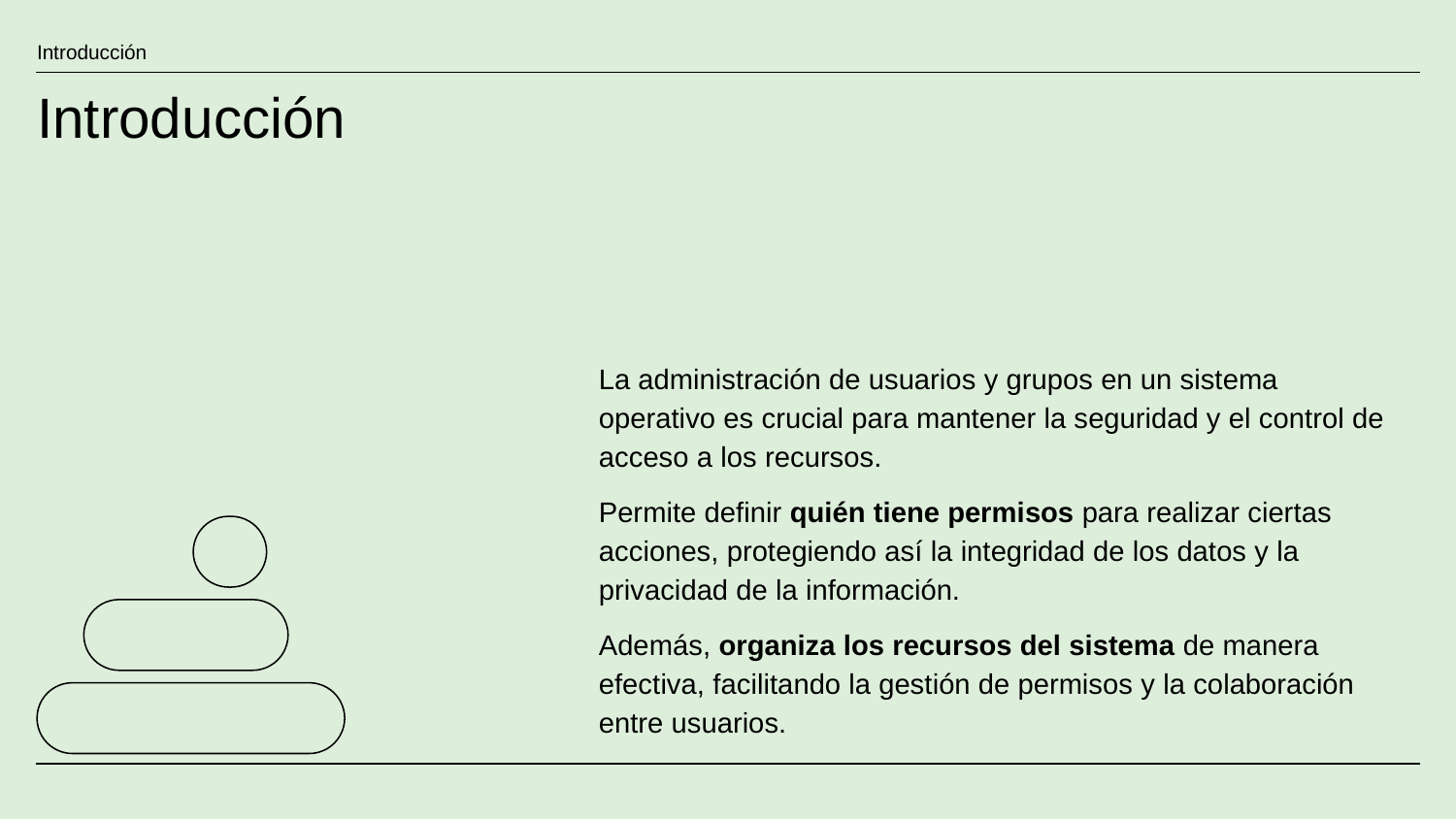

Introducción
Introducción
La administración de usuarios y grupos en un sistema operativo es crucial para mantener la seguridad y el control de acceso a los recursos.
Permite definir quién tiene permisos para realizar ciertas acciones, protegiendo así la integridad de los datos y la privacidad de la información.
Además, organiza los recursos del sistema de manera efectiva, facilitando la gestión de permisos y la colaboración entre usuarios.